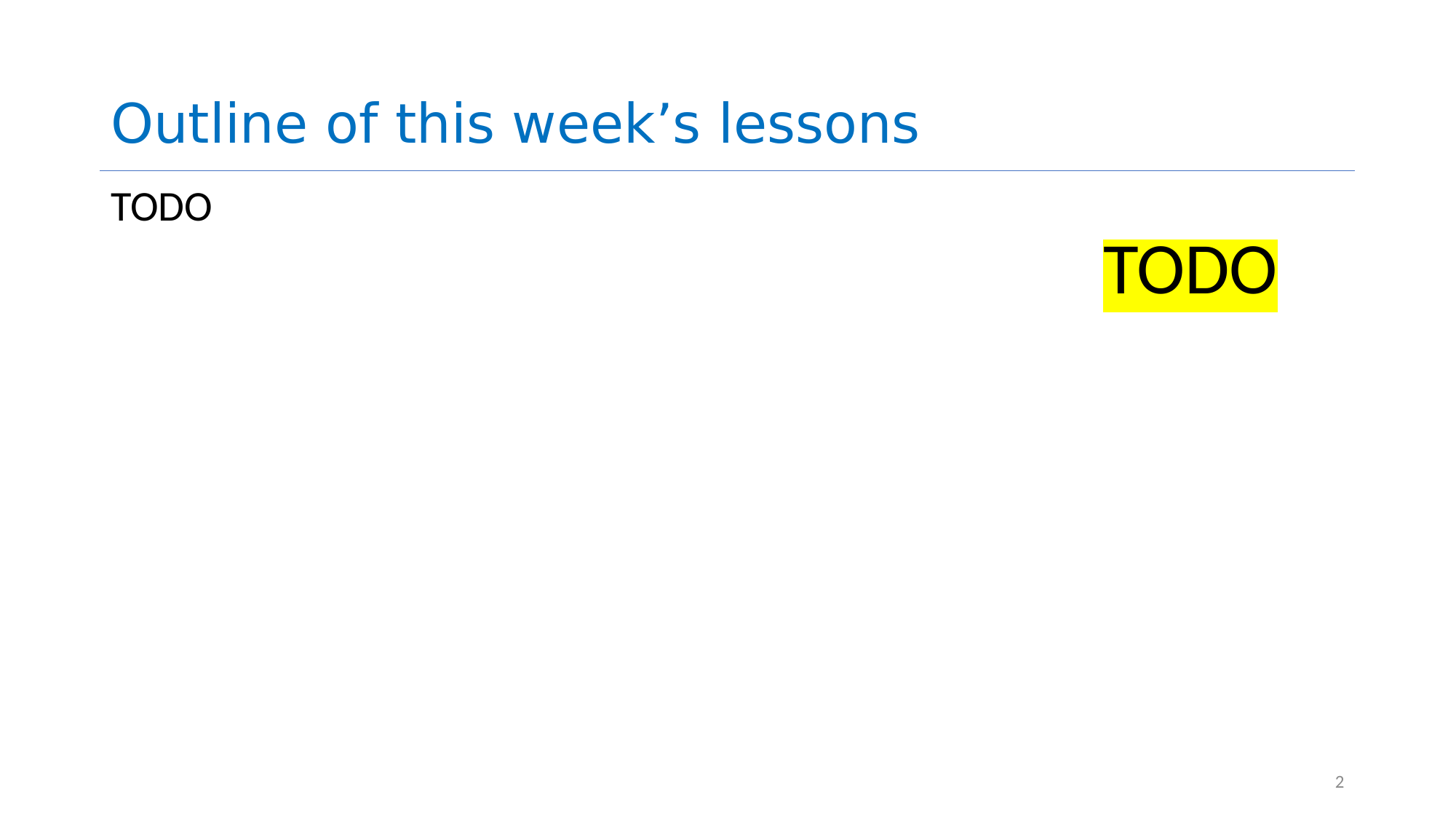

# Outline of this week’s lessons
TODO
TODO
2